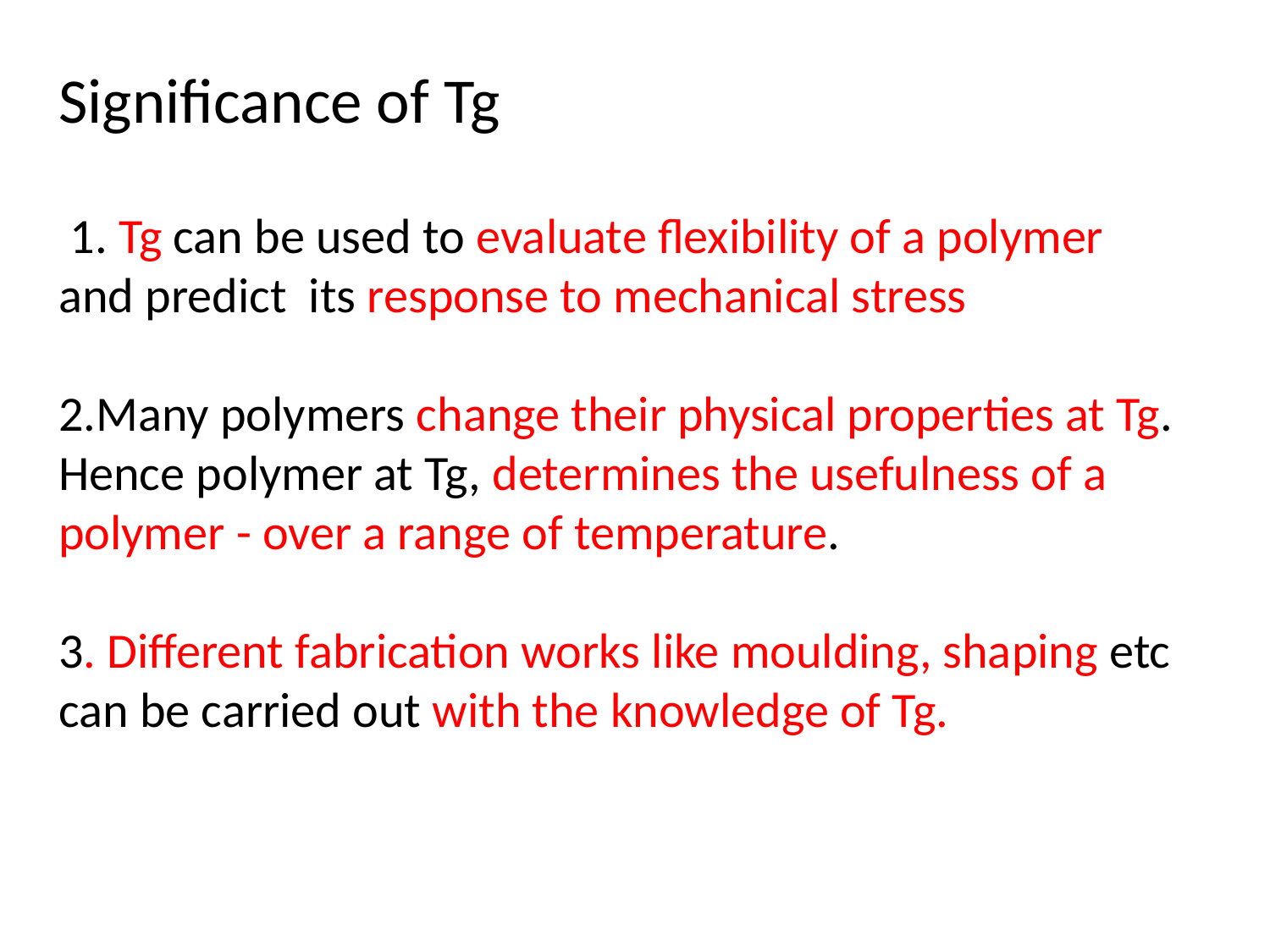

Significance of Tg

 1. Tg can be used to evaluate flexibility of a polymer and predict  its response to mechanical stress

2.Many polymers change their physical properties at Tg. Hence polymer at Tg, determines the usefulness of a polymer - over a range of temperature.

3. Different fabrication works like moulding, shaping etc can be carried out with the knowledge of Tg.